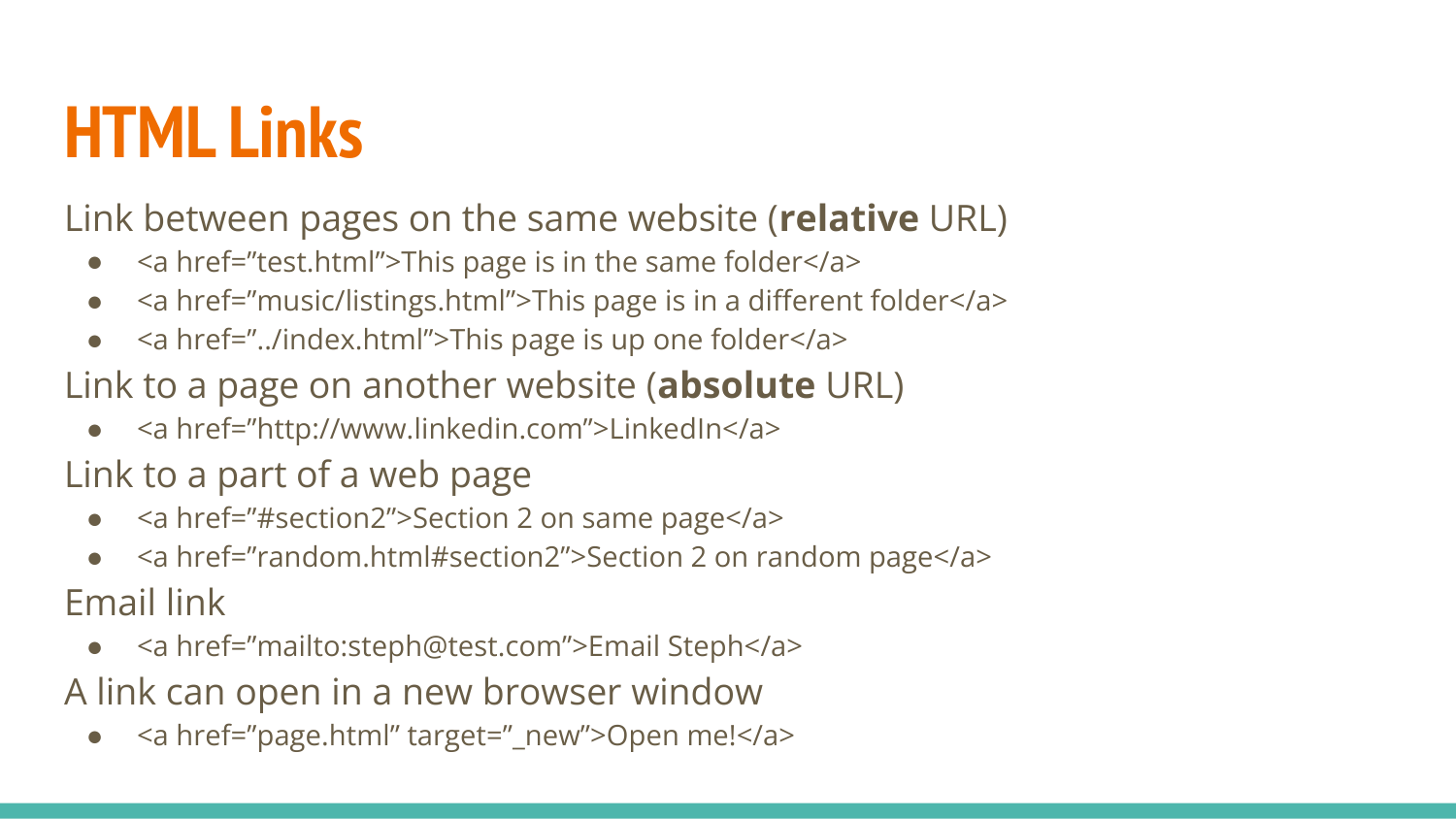

# HTML Links
Link between pages on the same website (relative URL)
<a href=”test.html”>This page is in the same folder</a>
<a href=”music/listings.html”>This page is in a different folder</a>
<a href=”../index.html”>This page is up one folder</a>
Link to a page on another website (absolute URL)
<a href=”http://www.linkedin.com”>LinkedIn</a>
Link to a part of a web page
<a href=”#section2”>Section 2 on same page</a>
<a href=”random.html#section2”>Section 2 on random page</a>
Email link
<a href=”mailto:steph@test.com”>Email Steph</a>
A link can open in a new browser window
<a href=”page.html” target=”_new”>Open me!</a>